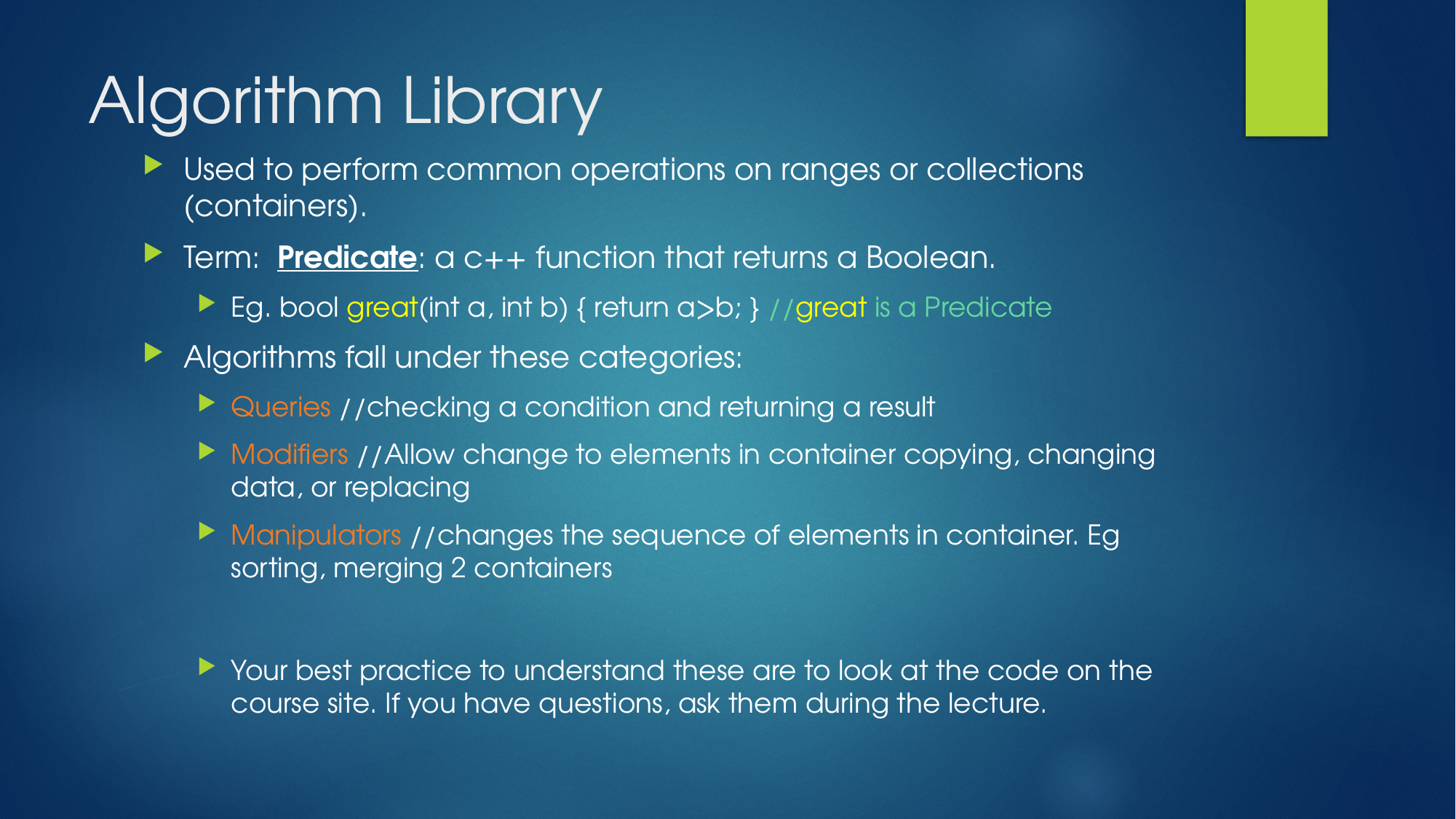

# Algorithm Library
Used to perform common operations on ranges or collections (containers).
Term:  Predicate: a c++ function that returns a Boolean.
Eg. bool great(int a, int b) { return a>b; } //great is a Predicate
Algorithms fall under these categories:
Queries //checking a condition and returning a result
Modifiers //Allow change to elements in container copying, changing data, or replacing
Manipulators //changes the sequence of elements in container. Eg sorting, merging 2 containers

Your best practice to understand these are to look at the code on the course site. If you have questions, ask them during the lecture.